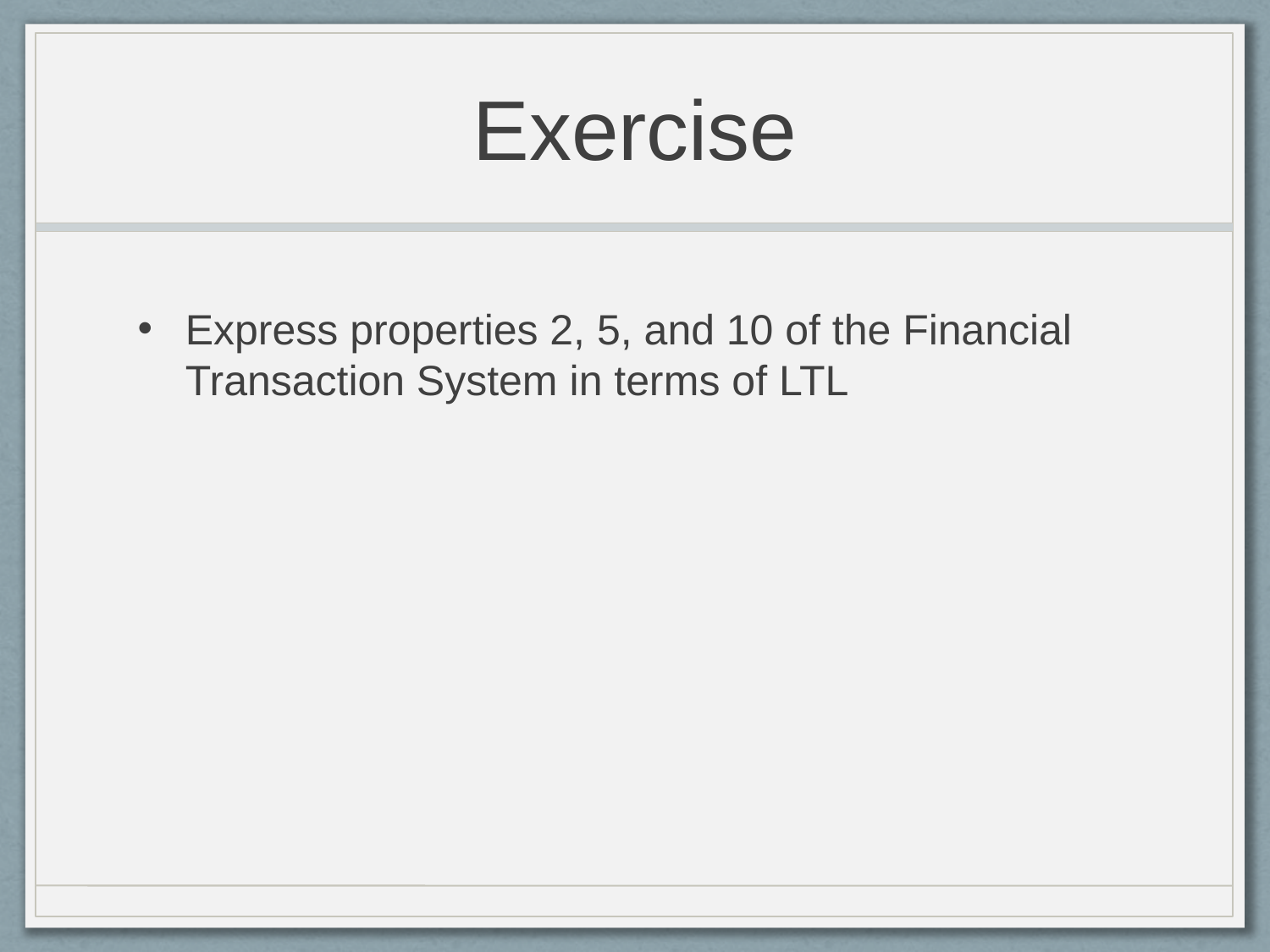

# Exercise
Express properties 2, 5, and 10 of the Financial Transaction System in terms of LTL